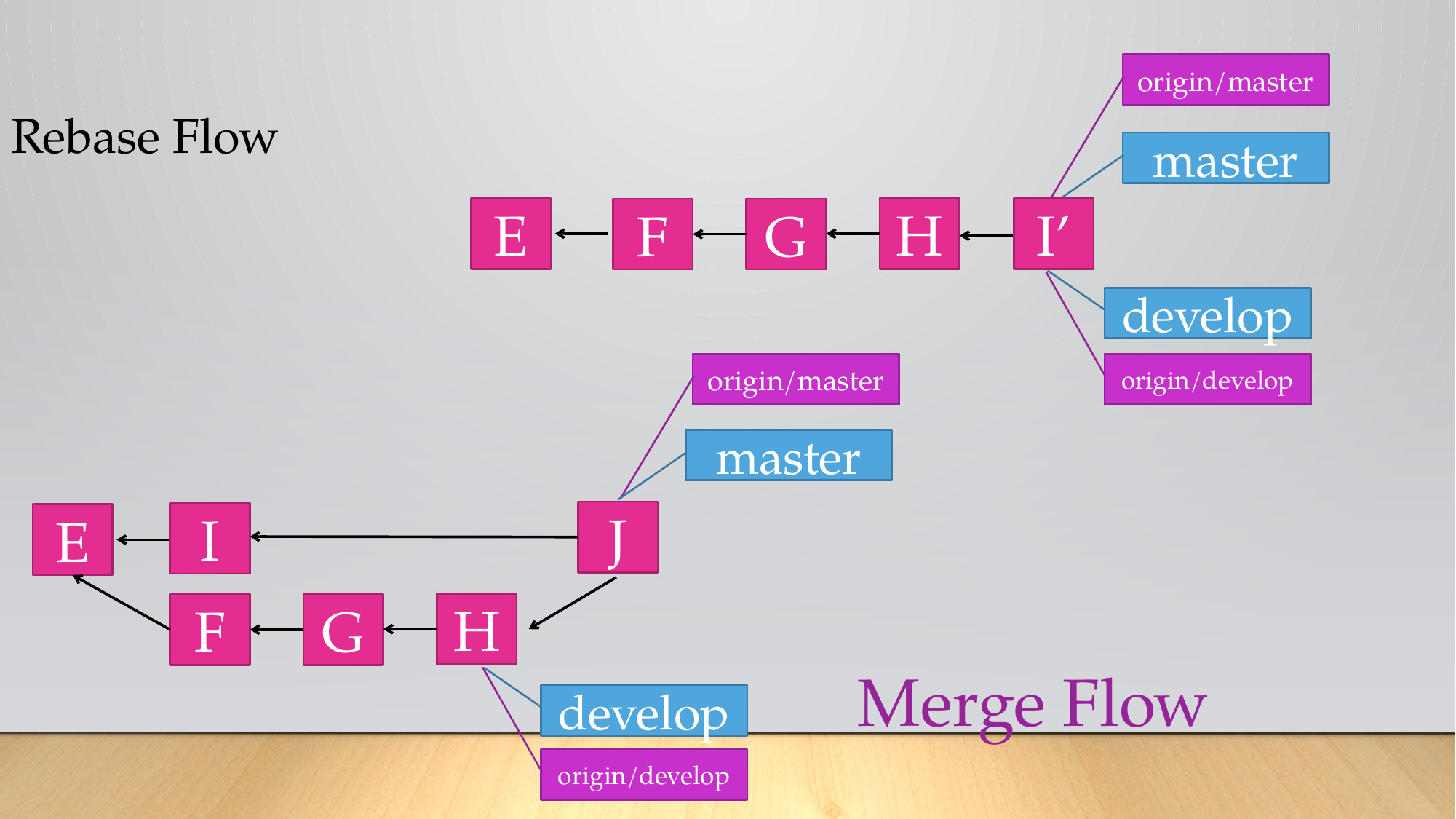

Rebase Flow
origin/master
master
E
I’
H
F
G
develop
origin/master
origin/develop
master
J
I
E
H
F
G
Merge Flow
develop
origin/develop